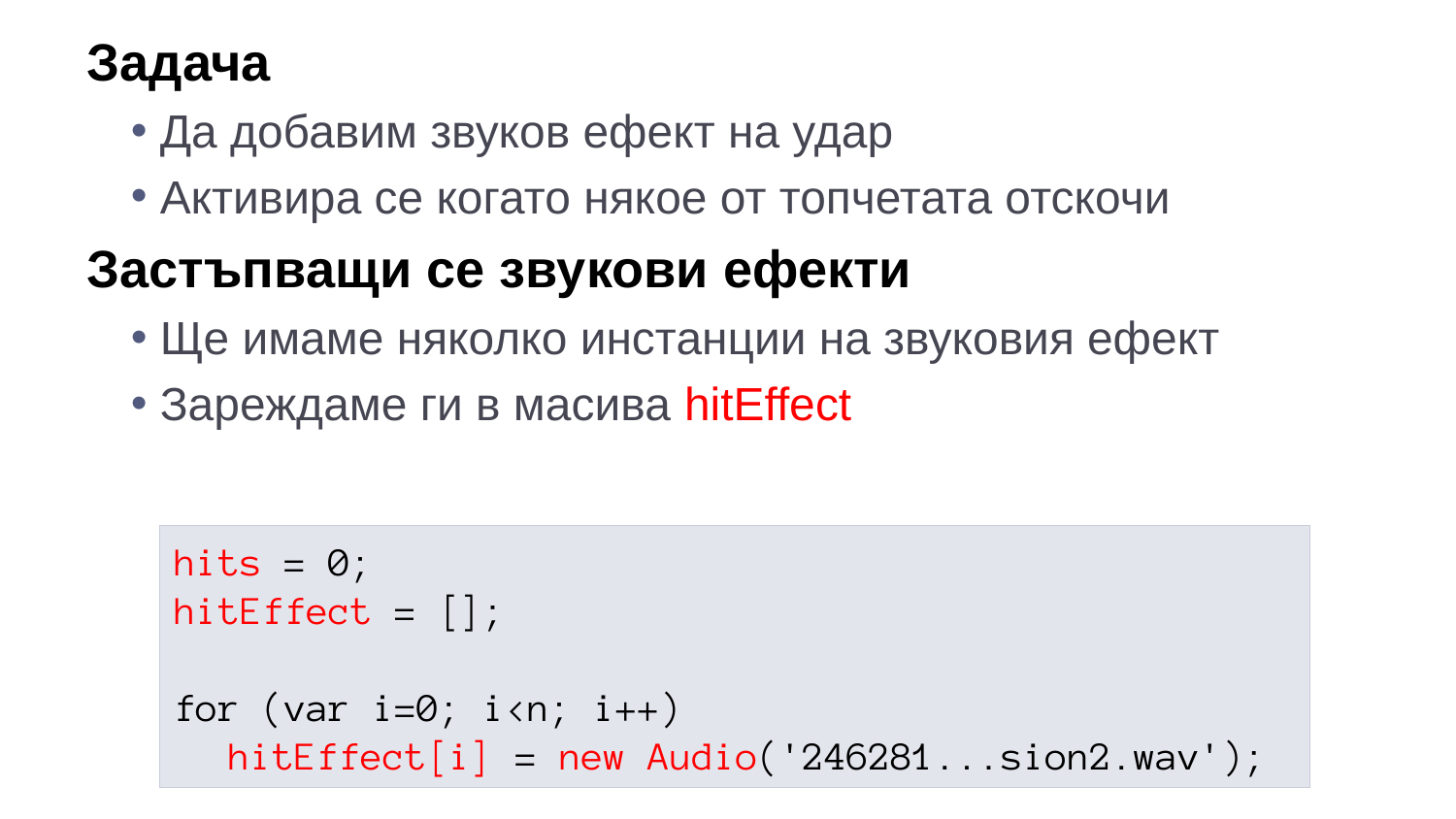

Задача
Да добавим звуков ефект на удар
Активира се когато някое от топчетата отскочи
Застъпващи се звукови ефекти
Ще имаме няколко инстанции на звуковия ефект
Зареждаме ги в масива hitEffect
hits = 0;
hitEffect = [];

for (var i=0; i<n; i++)
	hitEffect[i] = new Audio('246281...sion2.wav');